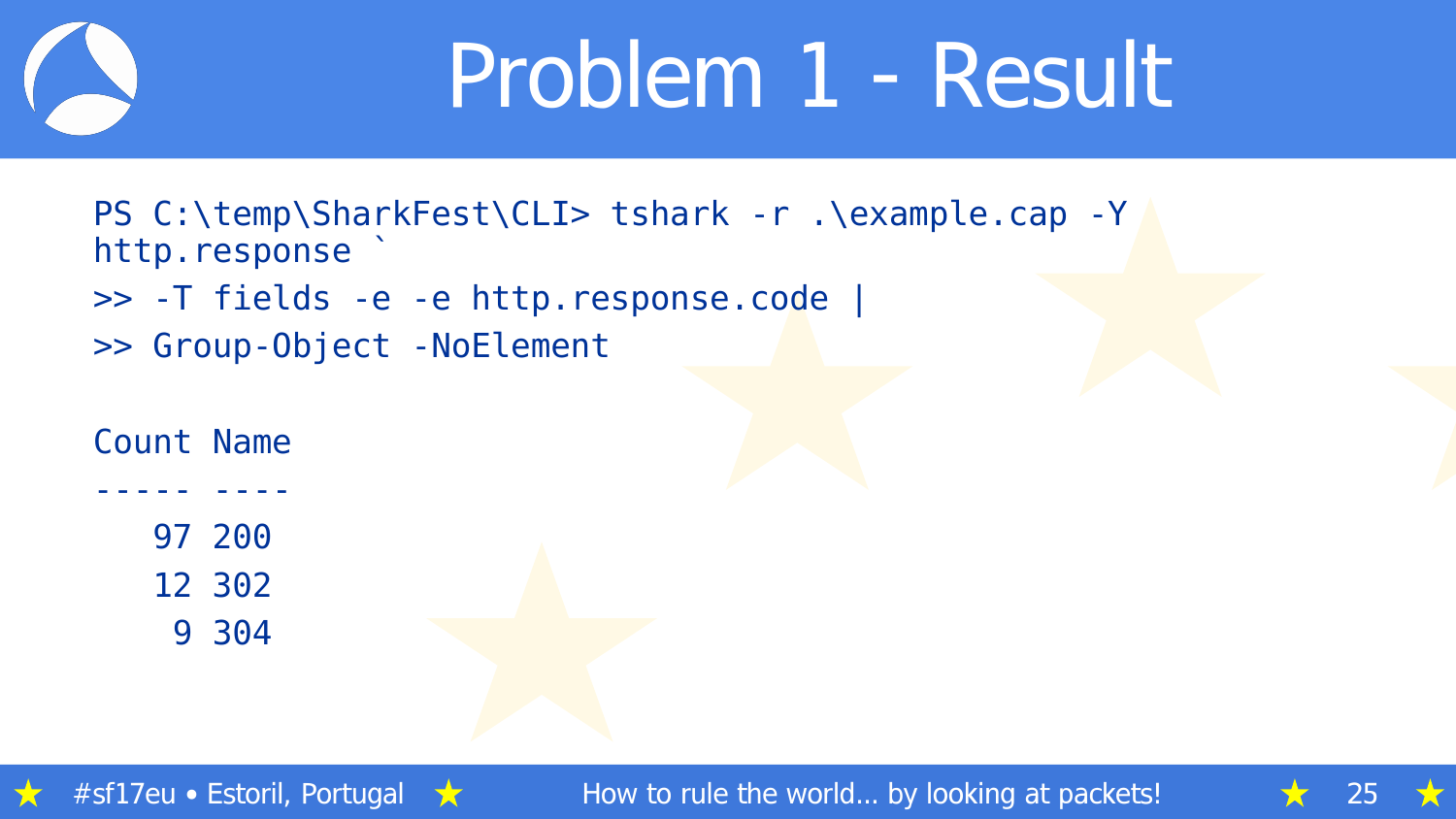

# Problem 1 - Result
PS C:\temp\SharkFest\CLI> tshark -r .\example.cap -Y http.response `
>> -T fields -e -e http.response.code |
>> Group-Object -NoElement

Count Name
----- ----
   97 200
   12 302
    9 304